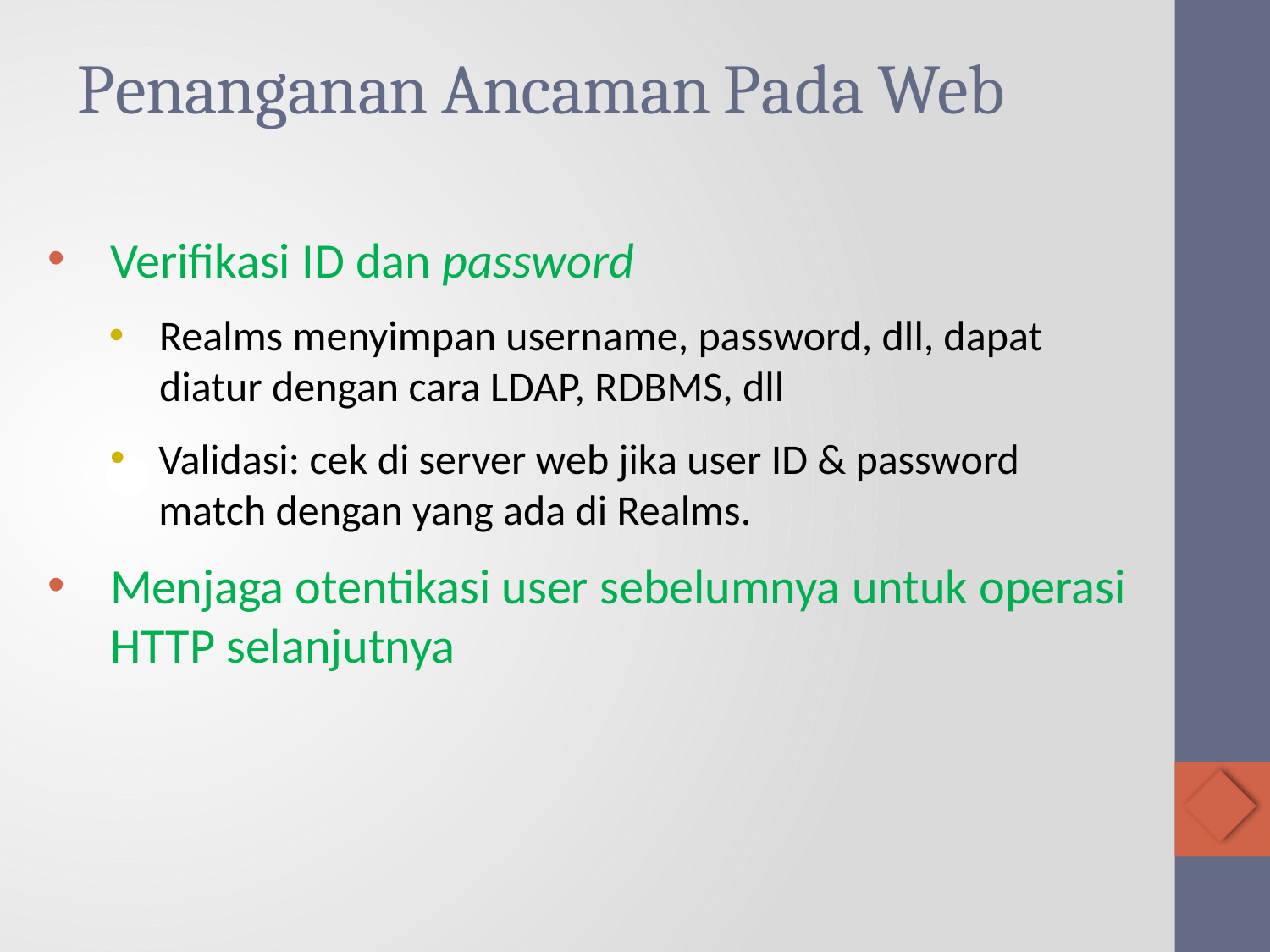

# Penanganan Ancaman Pada Web
Verifikasi ID dan password
Realms menyimpan username, password, dll, dapat diatur dengan cara LDAP, RDBMS, dll
Validasi: cek di server web jika user ID & password match dengan yang ada di Realms.
Menjaga otentikasi user sebelumnya untuk operasi HTTP selanjutnya